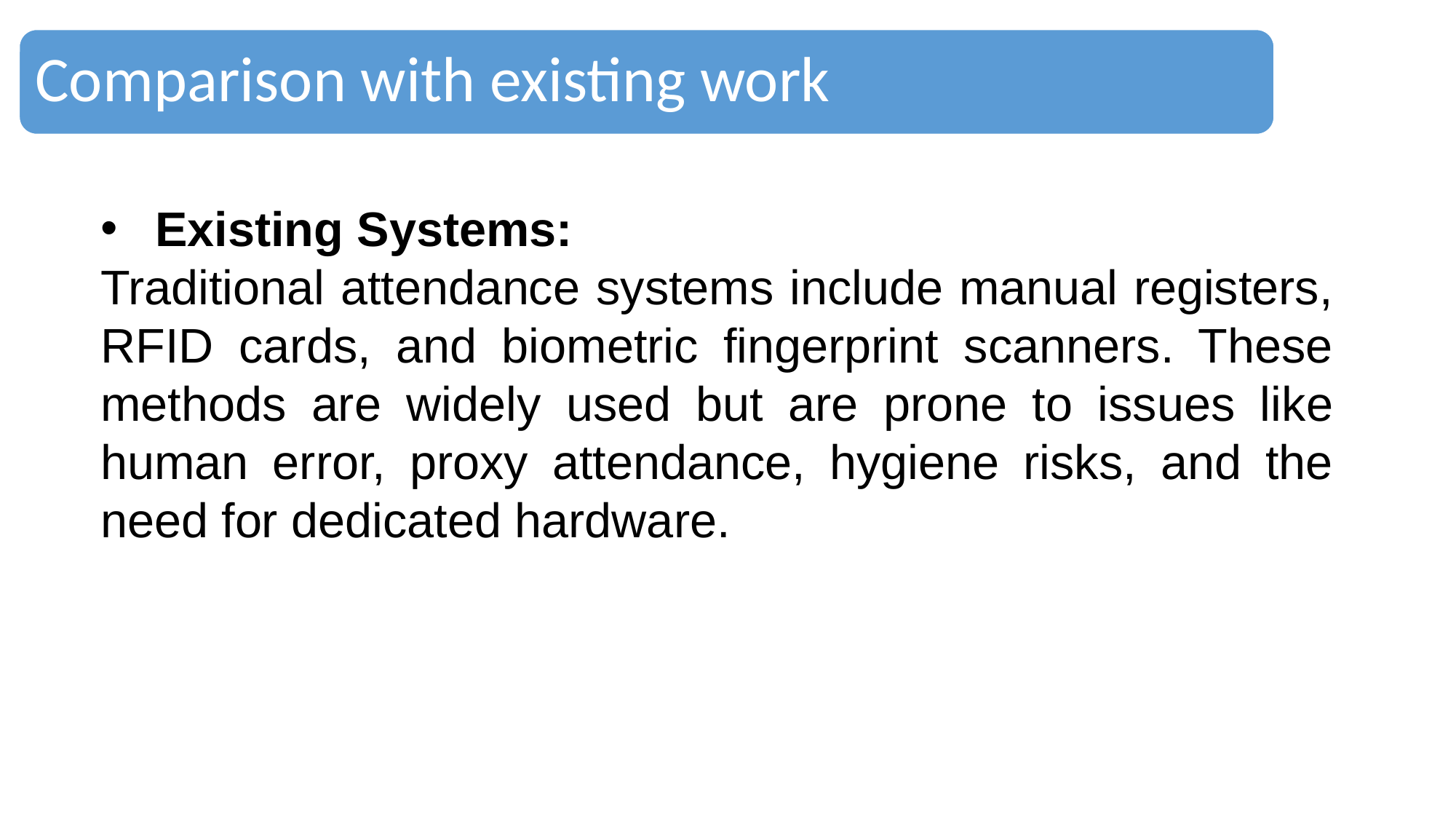

Comparison with existing work

Existing Systems:
Traditional attendance systems include manual registers, RFID cards, and biometric fingerprint scanners. These methods are widely used but are prone to issues like human error, proxy attendance, hygiene risks, and the need for dedicated hardware.